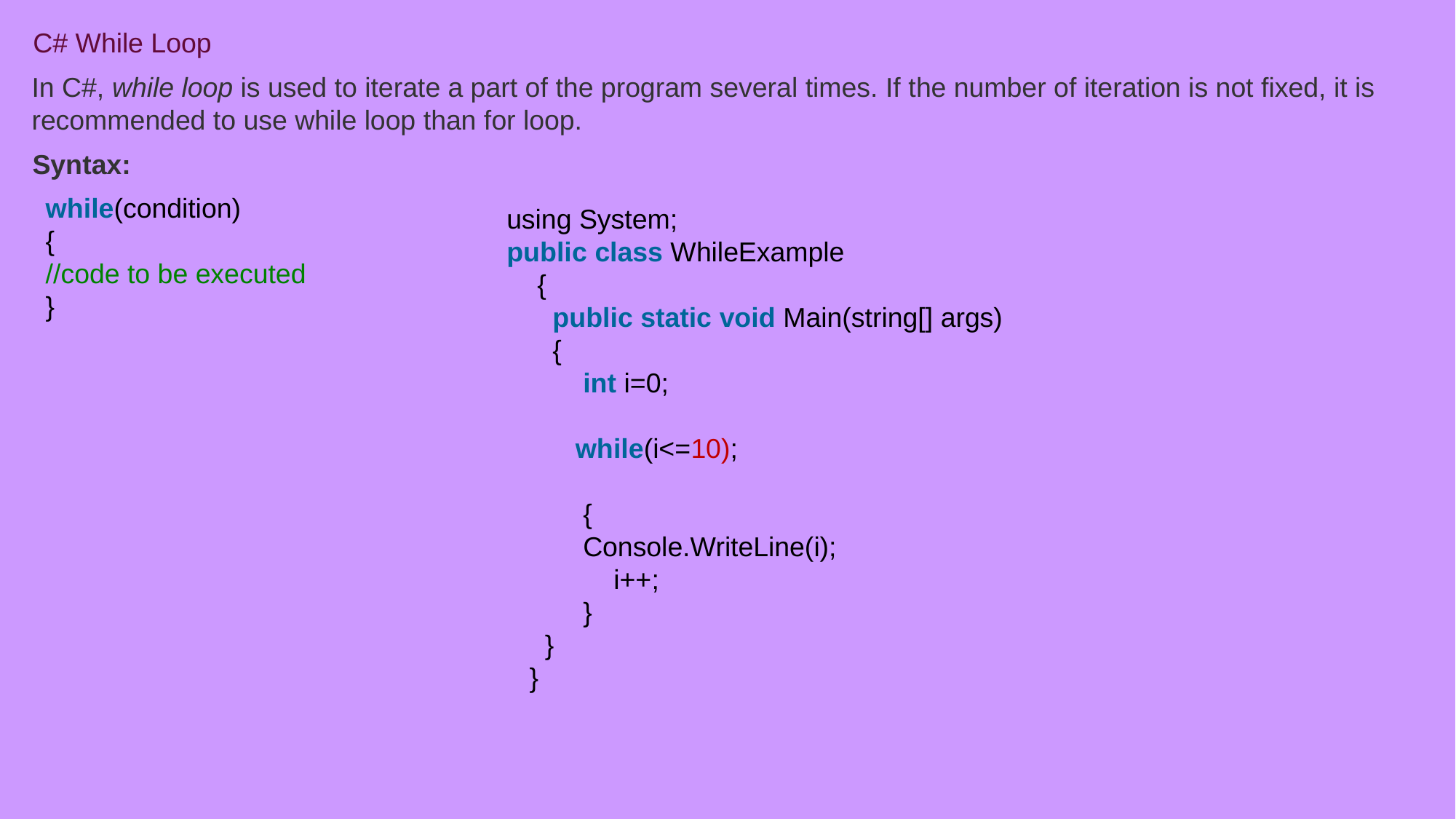

C# While Loop
In C#, while loop is used to iterate a part of the program several times. If the number of iteration is not fixed, it is recommended to use while loop than for loop.
Syntax:
while(condition)
{
//code to be executed
}
using System;
public class WhileExample
    {
      public static void Main(string[] args)
      {
          int i=0;

         while(i<=10);

          {
          Console.WriteLine(i);
              i++;
          }
     }
   }